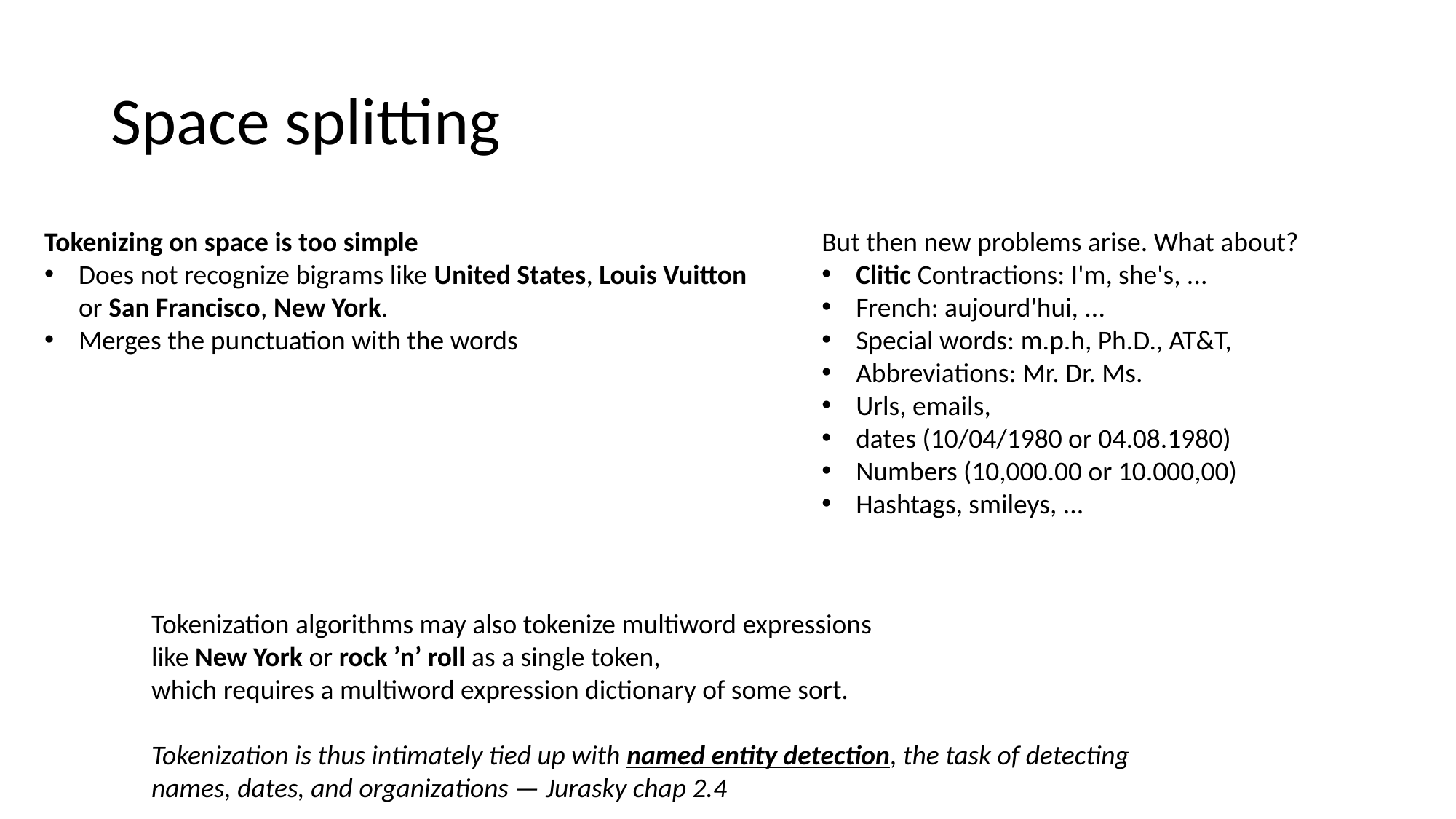

# Space splitting
Tokenizing on space is too simple
Does not recognize bigrams like United States, Louis Vuitton or San Francisco, New York.
Merges the punctuation with the words

But then new problems arise. What about?
Clitic Contractions: I'm, she's, ...
French: aujourd'hui, ...
Special words: m.p.h, Ph.D., AT&T,
Abbreviations: Mr. Dr. Ms.
Urls, emails,
dates (10/04/1980 or 04.08.1980)
Numbers (10,000.00 or 10.000,00)
Hashtags, smileys, ...
Tokenization algorithms may also tokenize multiword expressions
like New York or rock ’n’ roll as a single token,
which requires a multiword expression dictionary of some sort.

Tokenization is thus intimately tied up with named entity detection, the task of detecting names, dates, and organizations — Jurasky chap 2.4